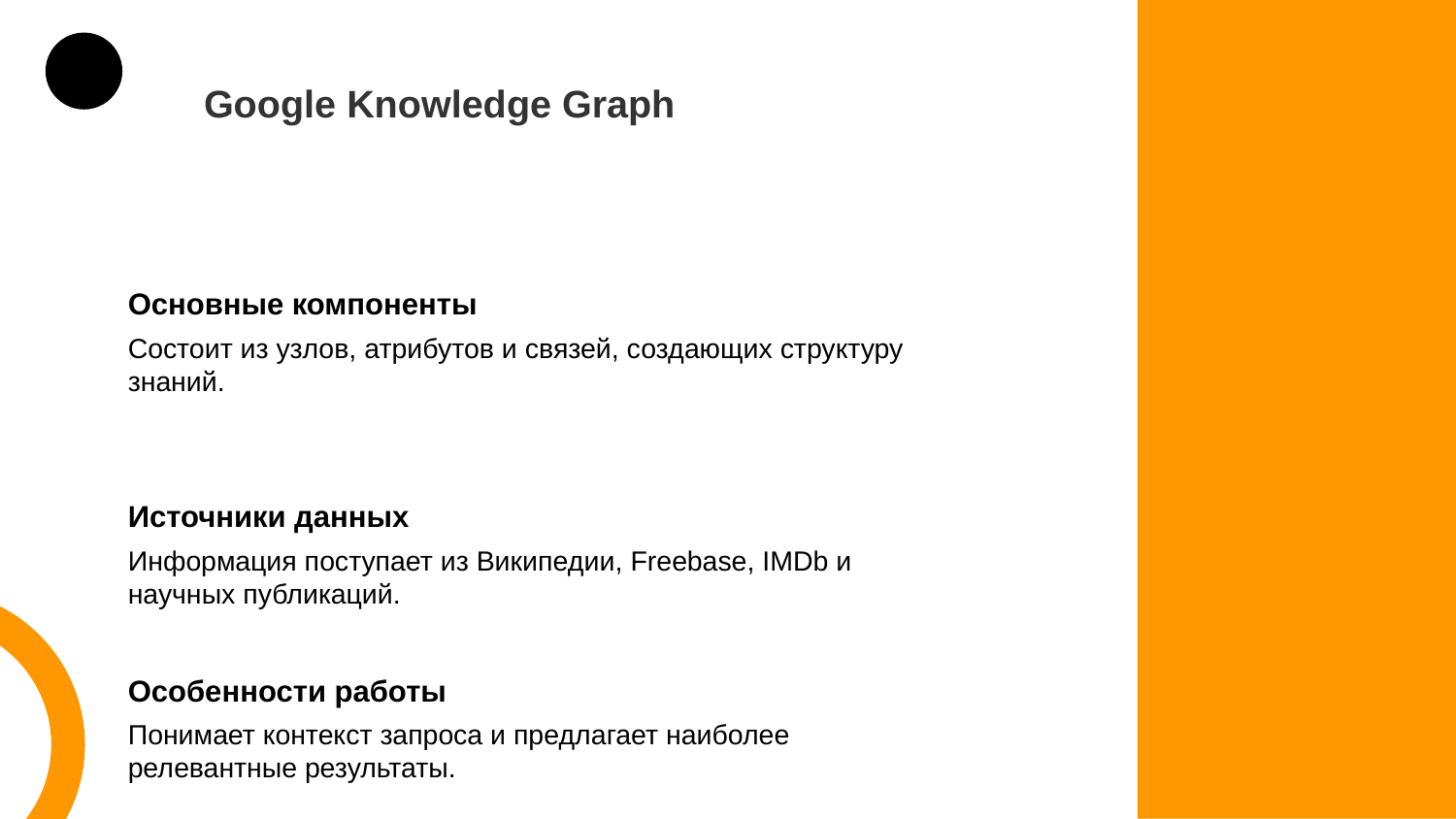

Google Knowledge Graph
Основные компоненты
Состоит из узлов, атрибутов и связей, создающих структуру знаний.
Источники данных
Информация поступает из Википедии, Freebase, IMDb и научных публикаций.
Особенности работы

Понимает контекст запроса и предлагает наиболее релевантные результаты.